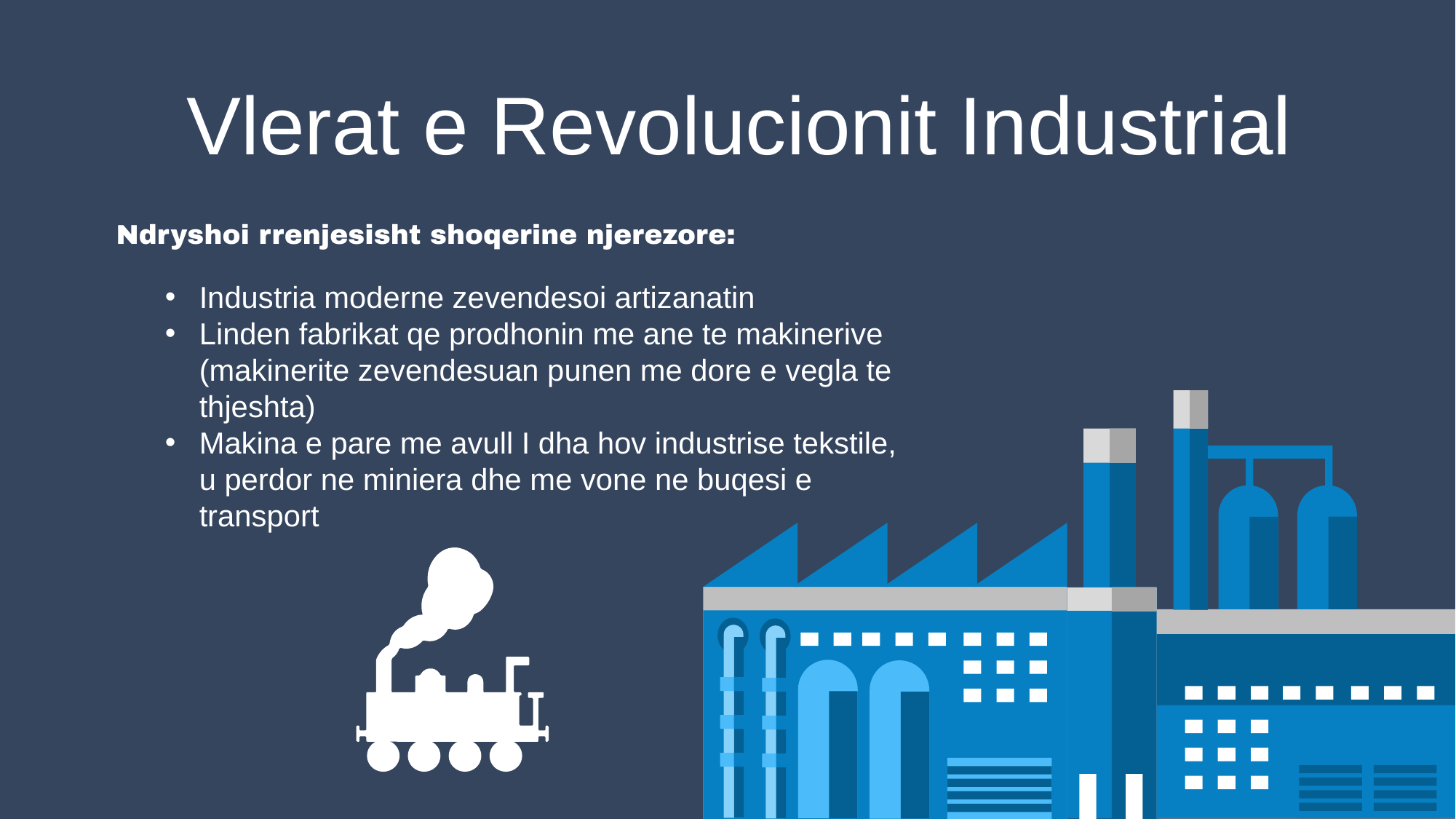

Vlerat e Revolucionit Industrial

Ndryshoi rrenjesisht shoqerine njerezore:

Industria moderne zevendesoi artizanatin
Linden fabrikat qe prodhonin me ane te makinerive (makinerite zevendesuan punen me dore e vegla te thjeshta)
Makina e pare me avull I dha hov industrise tekstile, u perdor ne miniera dhe me vone ne buqesi e transport